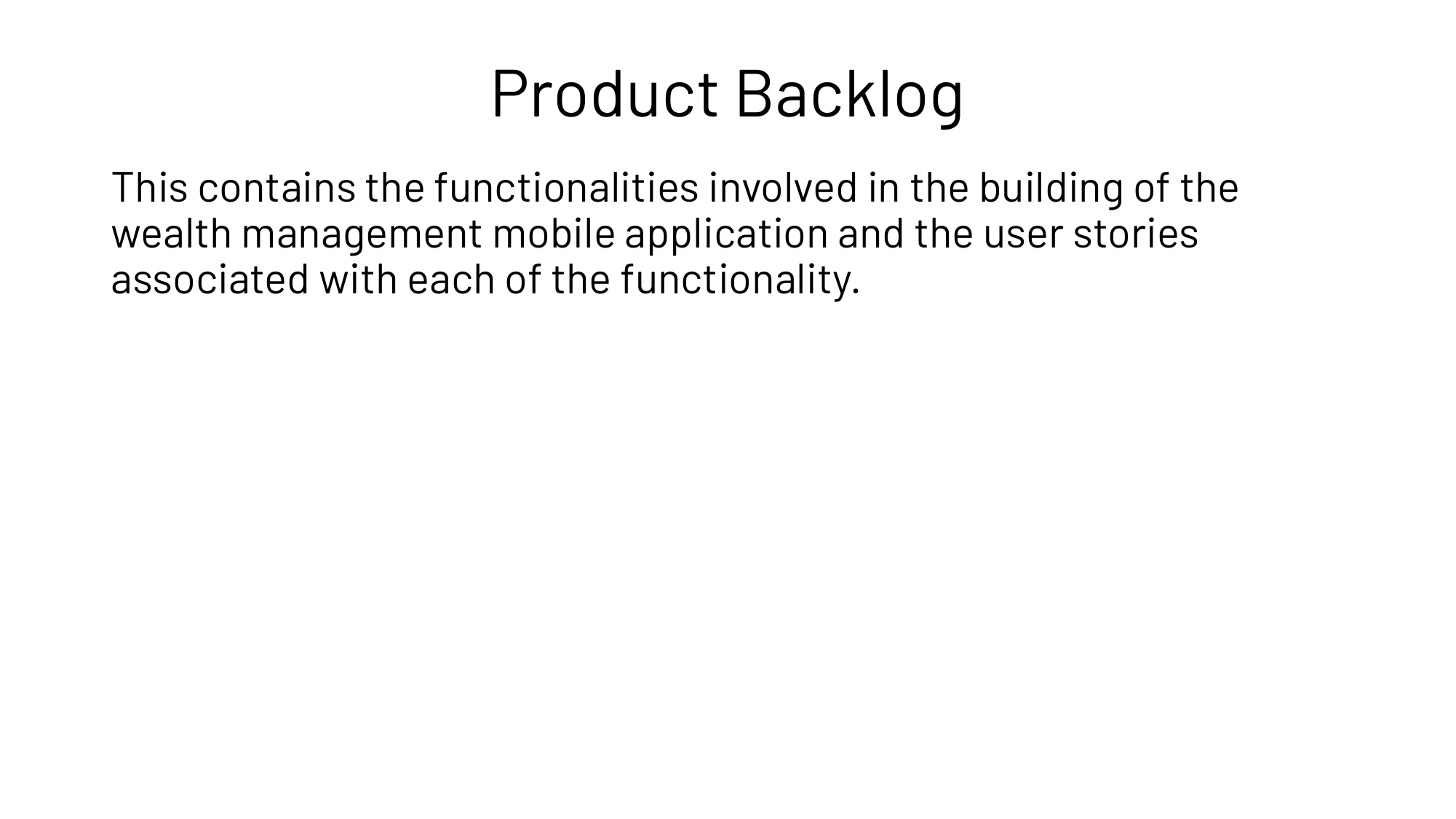

# Product Backlog
This contains the functionalities involved in the building of the wealth management mobile application and the user stories associated with each of the functionality.